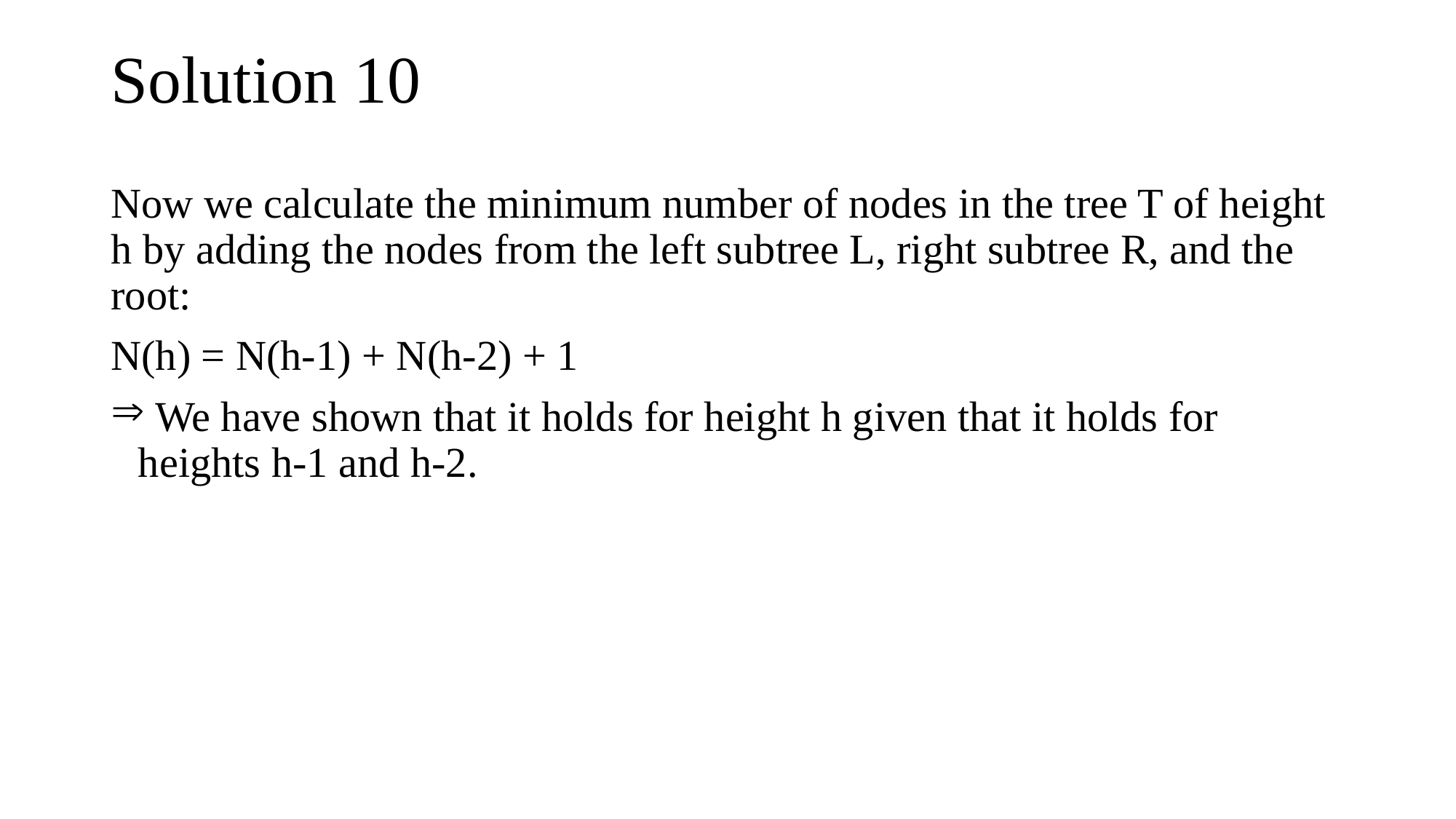

# Solution 10
Now we calculate the minimum number of nodes in the tree T of height h by adding the nodes from the left subtree L, right subtree R, and the root:
N(h) = N(h-1) + N(h-2) + 1
 We have shown that it holds for height h given that it holds for heights h-1 and h-2.